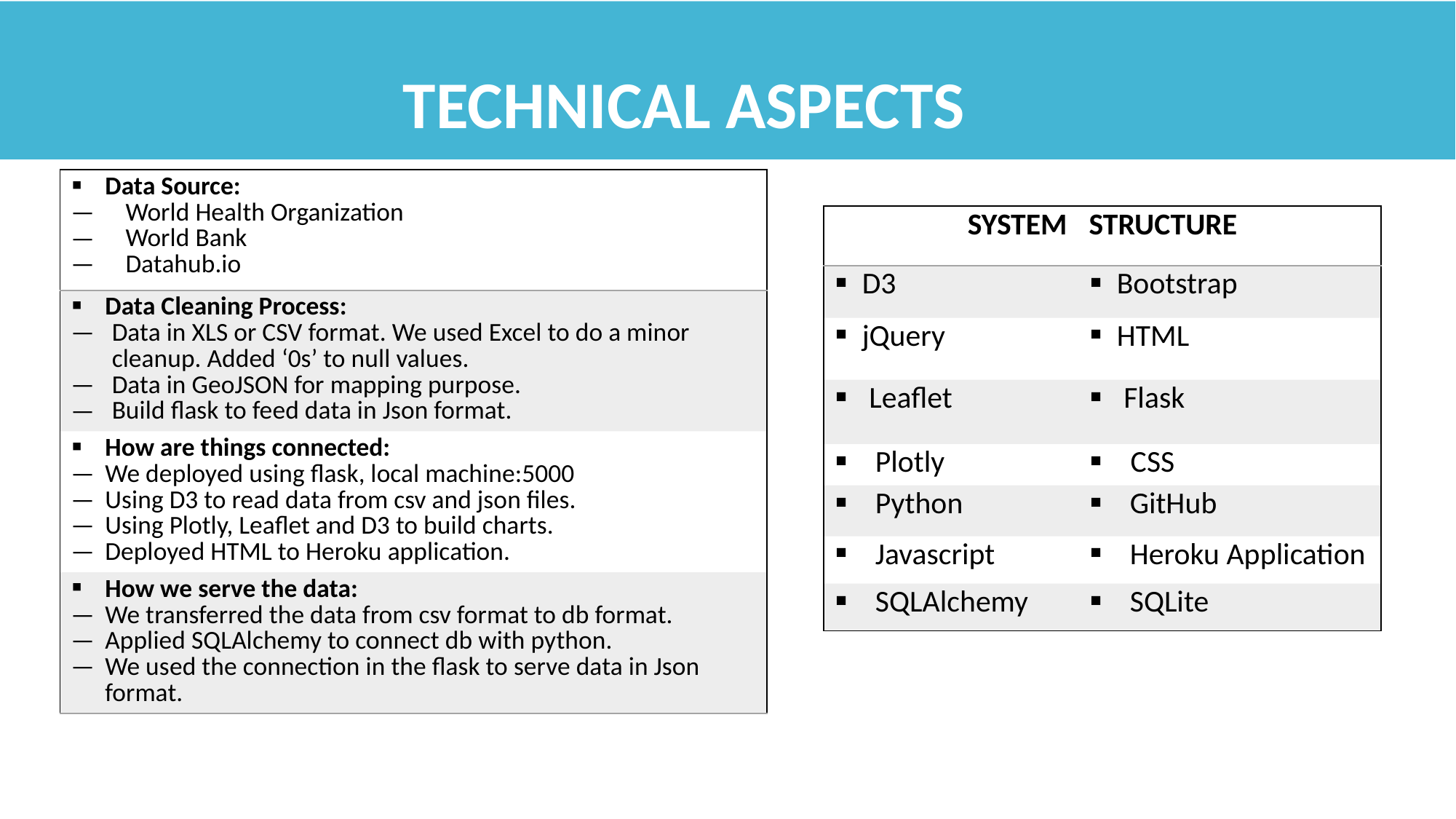

# TECHNICAL ASPECTS
| Data Source: World Health Organization World Bank Datahub.io |
| --- |
| Data Cleaning Process: Data in XLS or CSV format. We used Excel to do a minor cleanup. Added ‘0s’ to null values. Data in GeoJSON for mapping purpose. Build flask to feed data in Json format. |
| How are things connected: We deployed using flask, local machine:5000 Using D3 to read data from csv and json files. Using Plotly, Leaflet and D3 to build charts. Deployed HTML to Heroku application. |
| How we serve the data: We transferred the data from csv format to db format. Applied SQLAlchemy to connect db with python. We used the connection in the flask to serve data in Json format. |
| SYSTEM | STRUCTURE |
| --- | --- |
| D3 | Bootstrap |
| jQuery | HTML |
| Leaflet | Flask |
| Plotly | CSS |
| Python | GitHub |
| Javascript | Heroku Application |
| SQLAlchemy | SQLite |